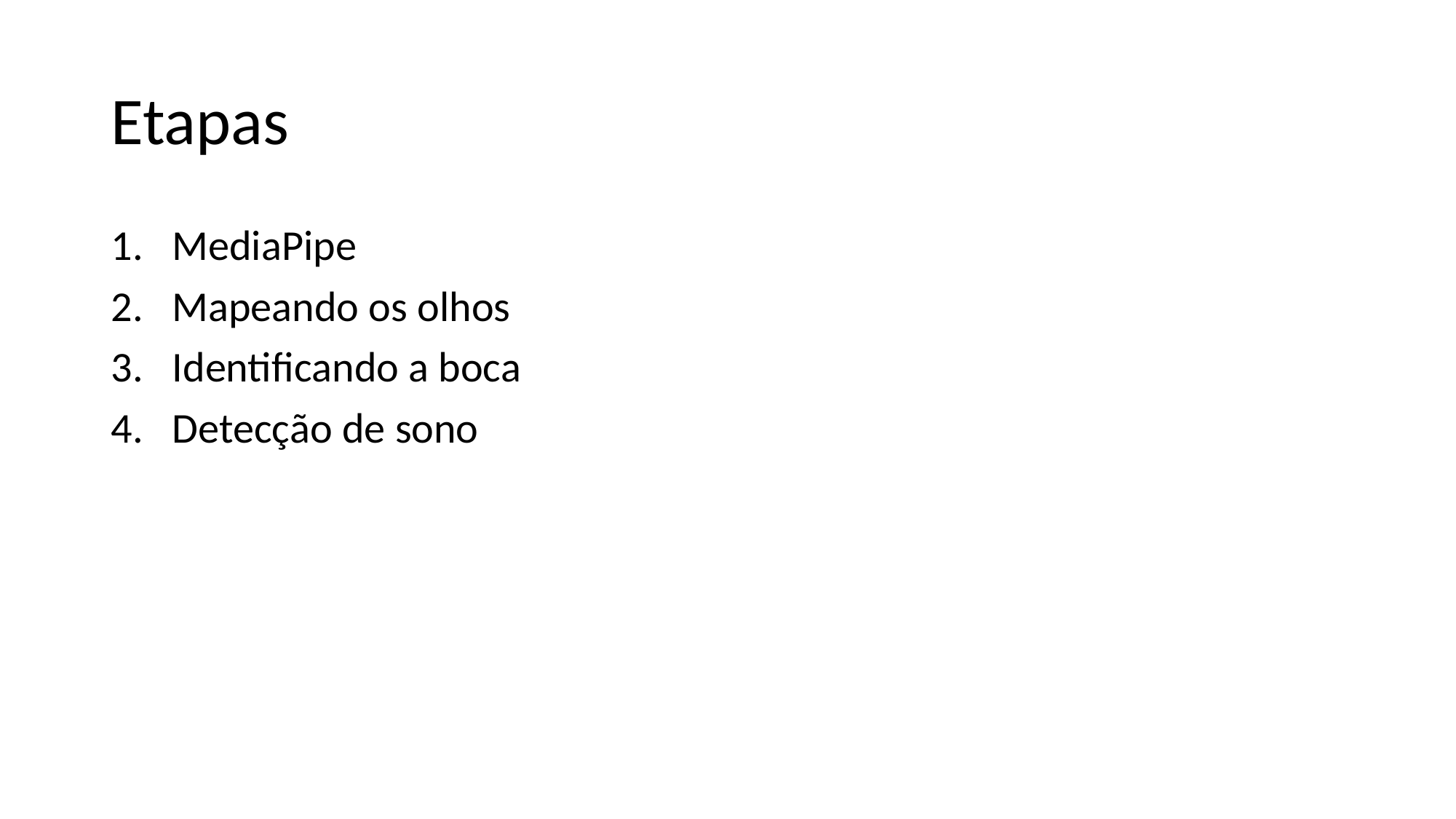

# Etapas
MediaPipe
Mapeando os olhos
Identificando a boca
Detecção de sono